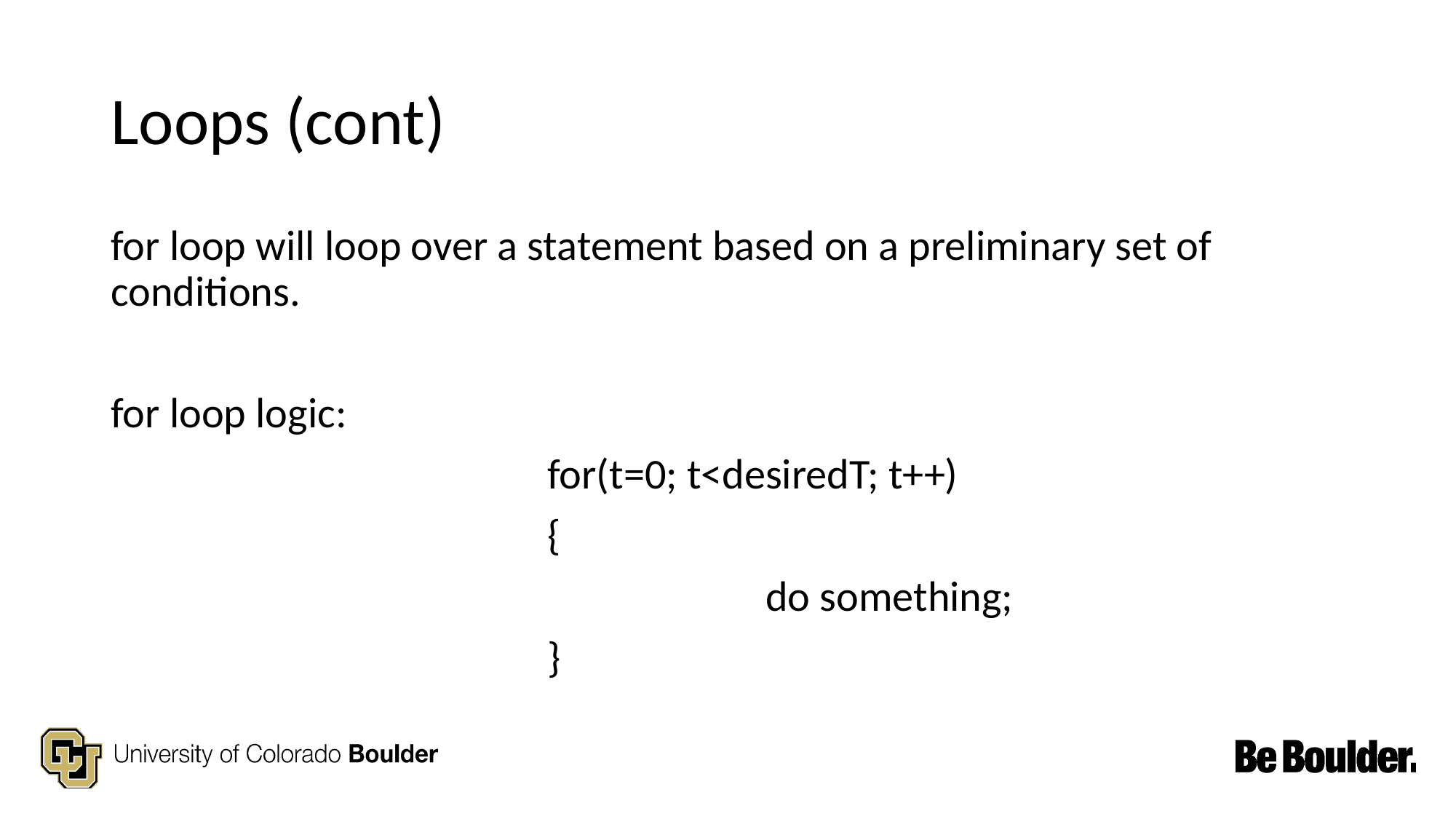

# Loops (cont)
for loop will loop over a statement based on a preliminary set of conditions.

for loop logic:
				for(t=0; t<desiredT; t++)
				{
						do something;
				}